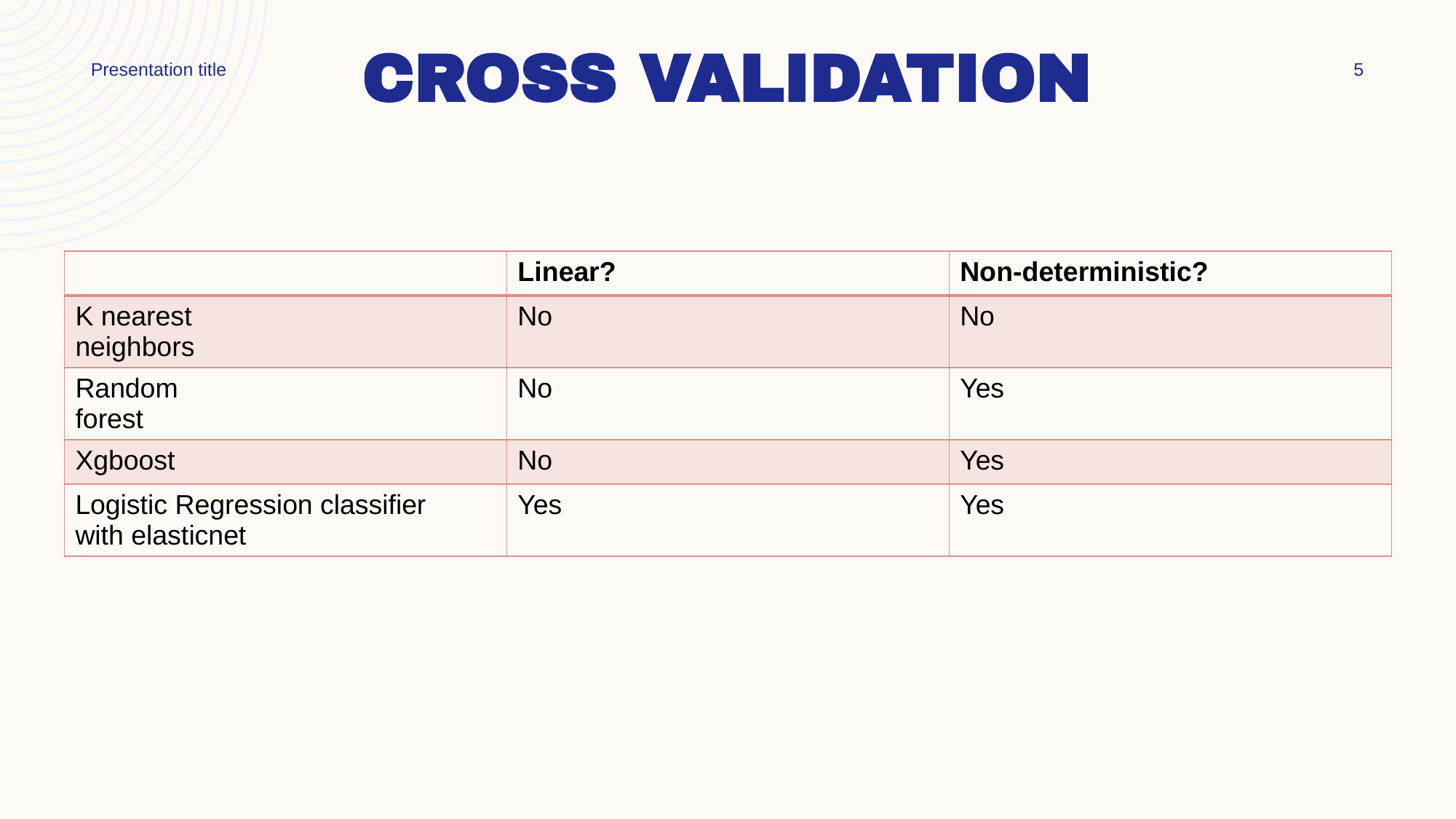

# Cross validation
5
Presentation title
|  | Linear? | Non-deterministic? |
| --- | --- | --- |
| K nearest neighbors | No | No |
| Random forest | No | Yes |
| Xgboost | No | Yes |
| Logistic Regression classifier with elasticnet | Yes | Yes |